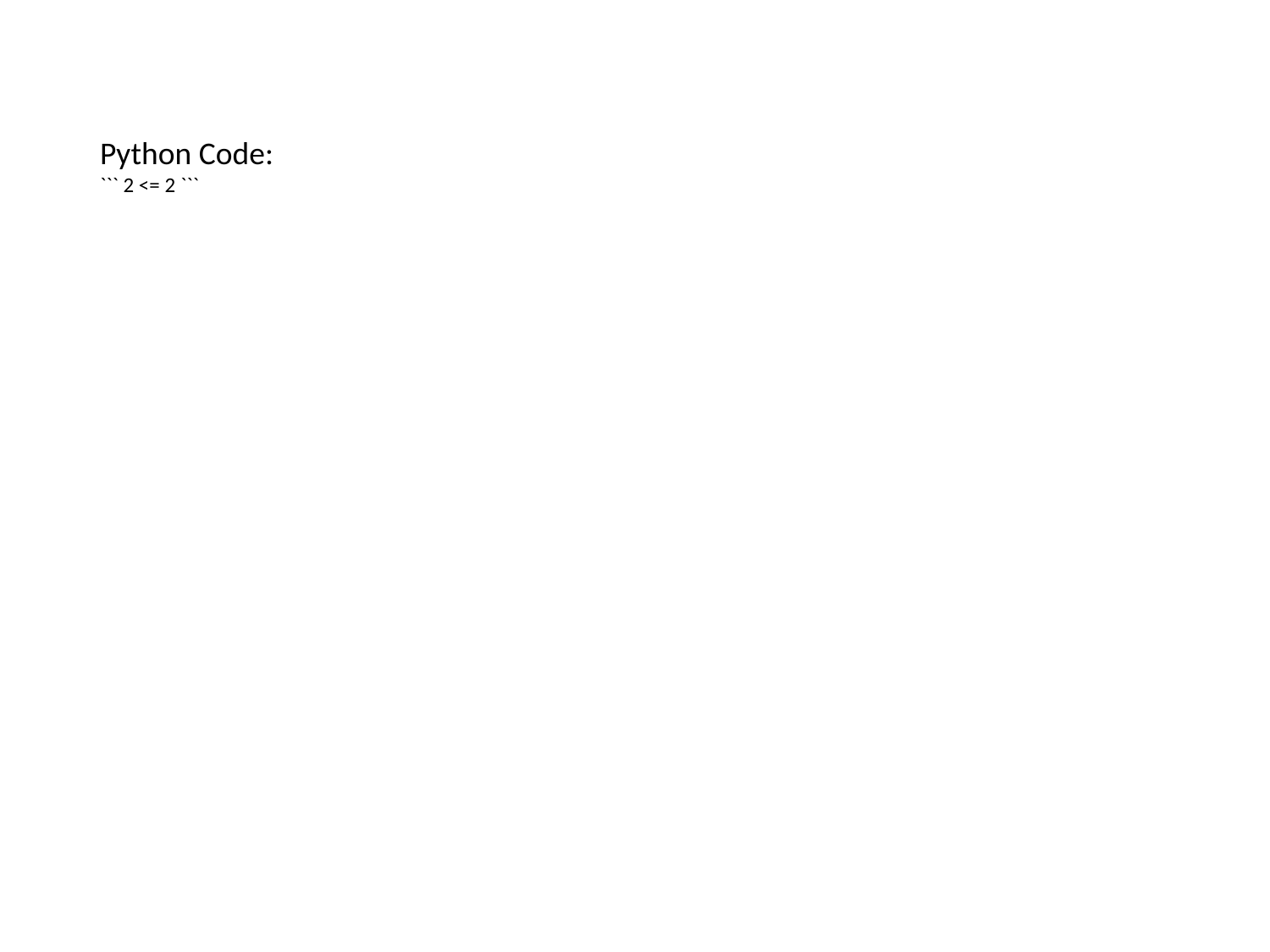

Python Code:
``` 2 <= 2 ```